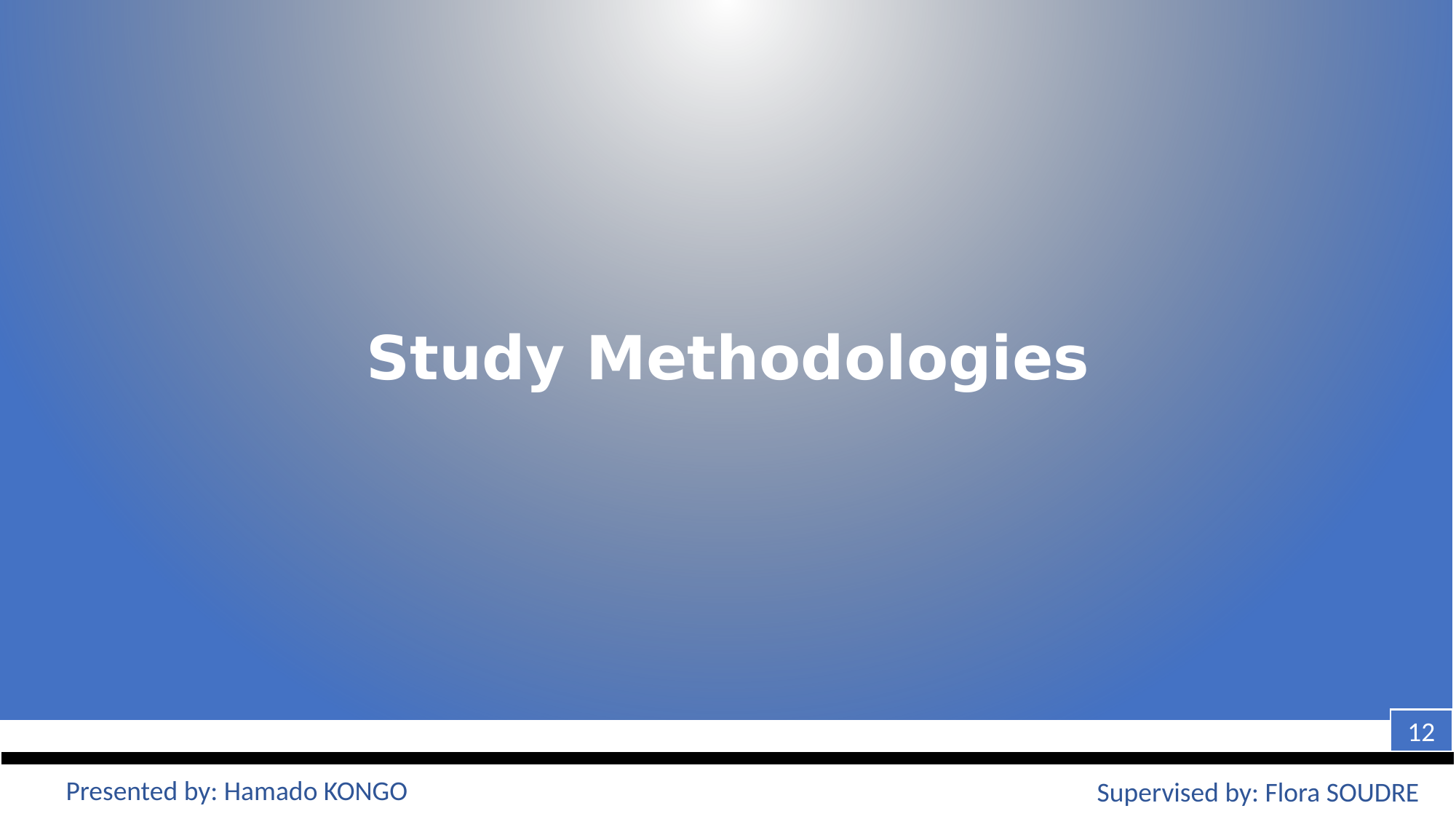

Study Methodologies
12

Presented by: Hamado KONGO
Supervised by: Flora SOUDRE